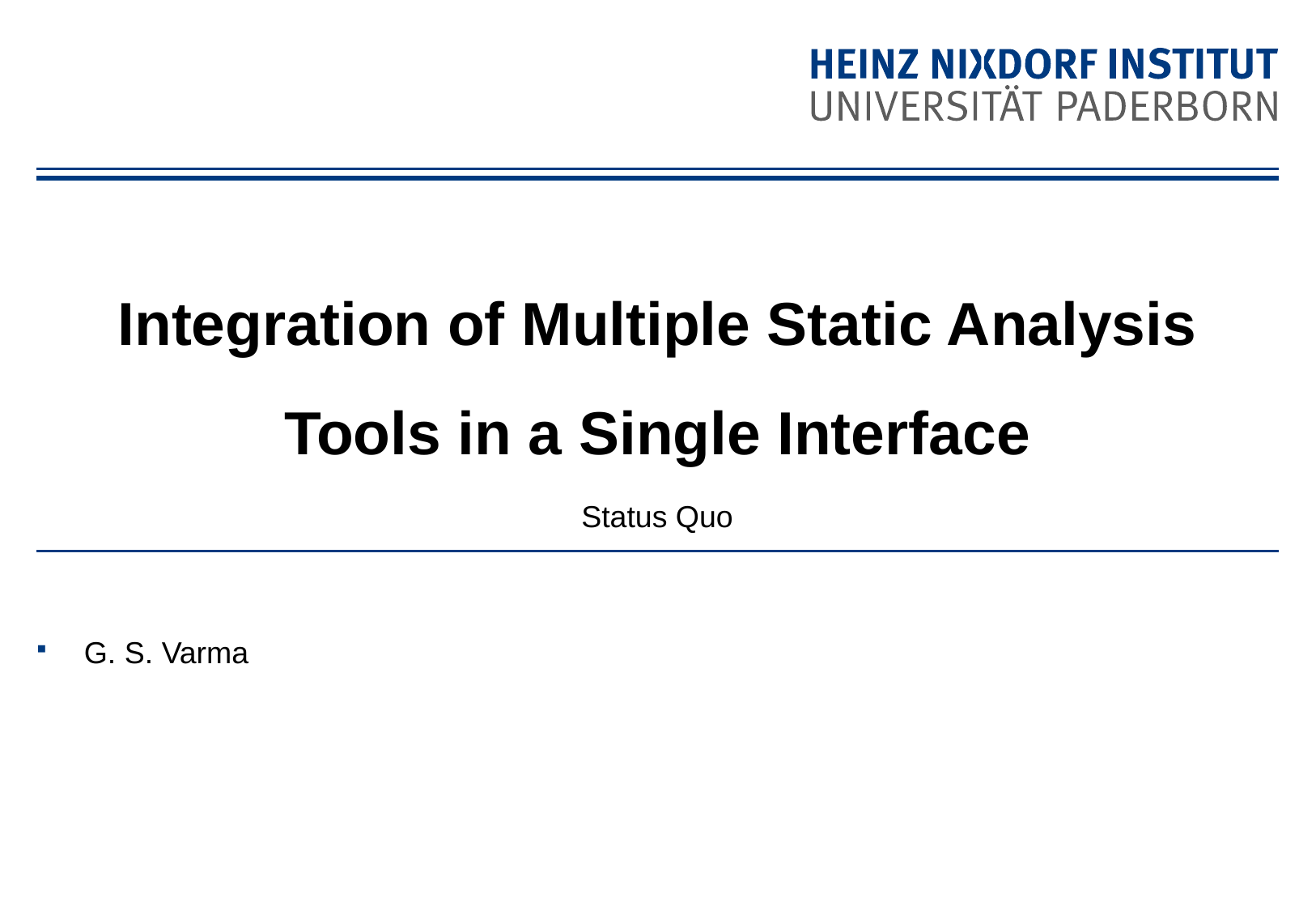

Integration of Multiple Static Analysis Tools in a Single Interface
Status Quo
G. S. Varma